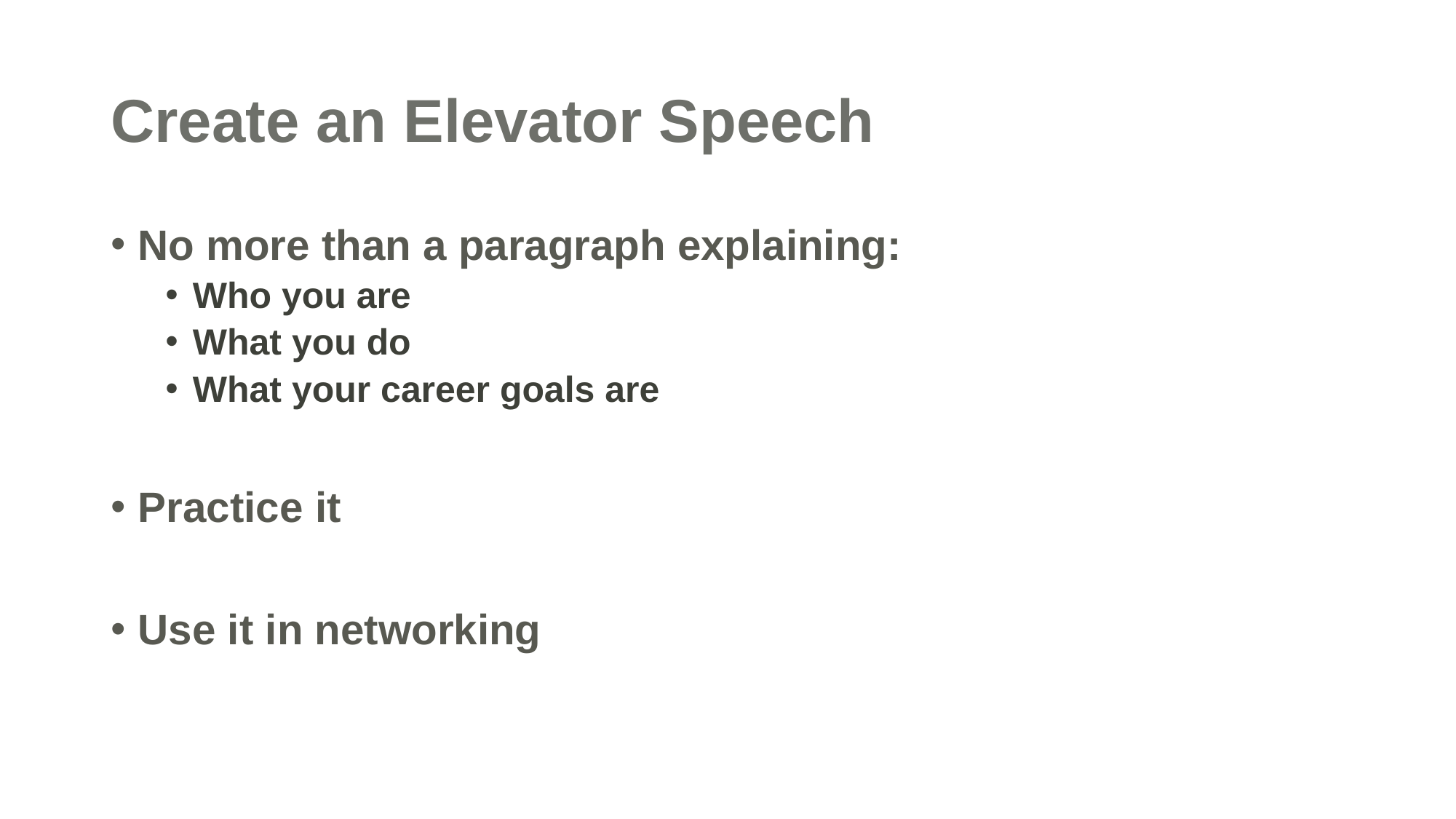

# Create an Elevator Speech
No more than a paragraph explaining:
Who you are
What you do
What your career goals are

Practice it

Use it in networking